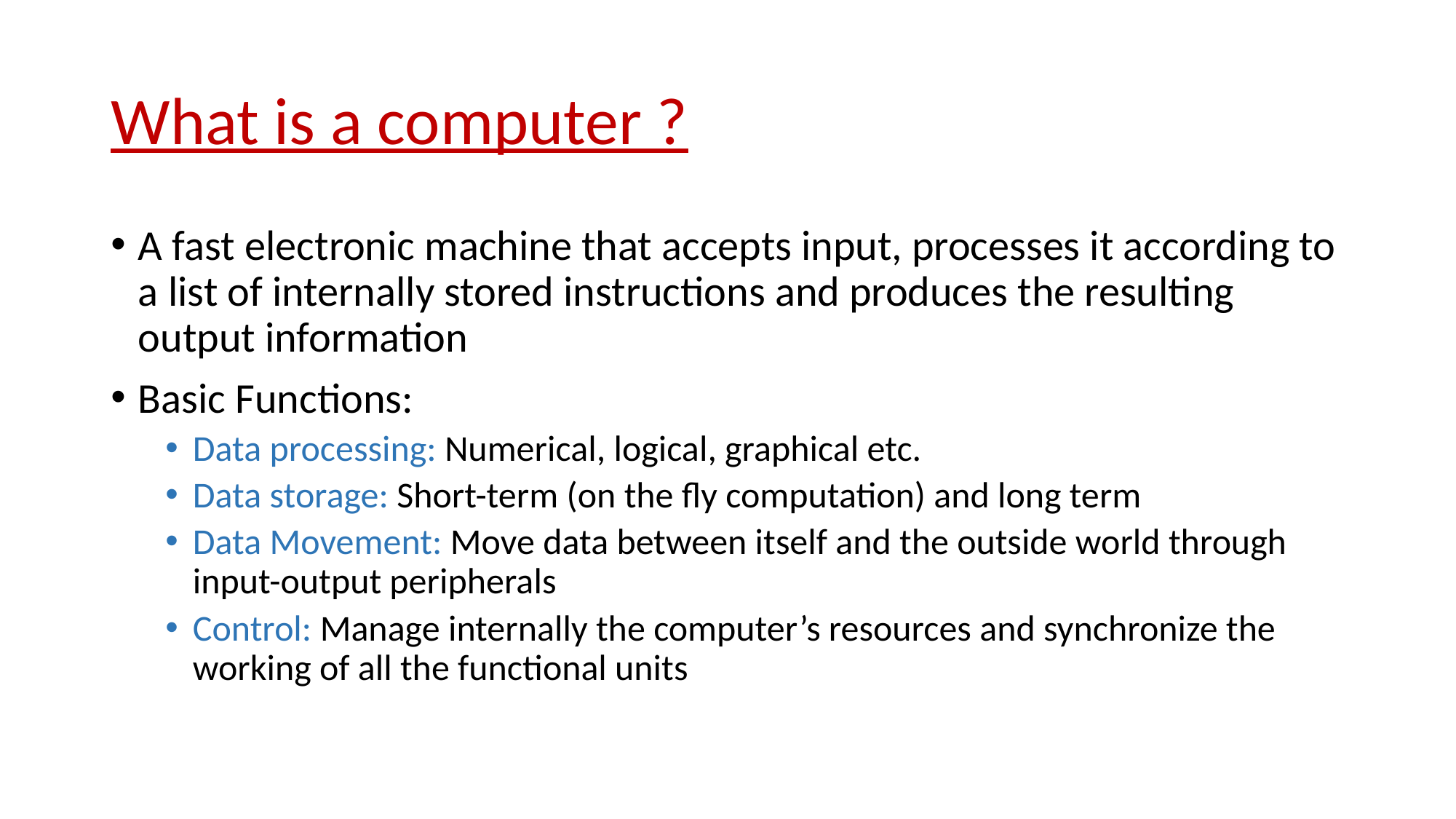

# What is a computer ?
A fast electronic machine that accepts input, processes it according to a list of internally stored instructions and produces the resulting output information
Basic Functions:
Data processing: Numerical, logical, graphical etc.
Data storage: Short-term (on the fly computation) and long term
Data Movement: Move data between itself and the outside world through input-output peripherals
Control: Manage internally the computer’s resources and synchronize the working of all the functional units